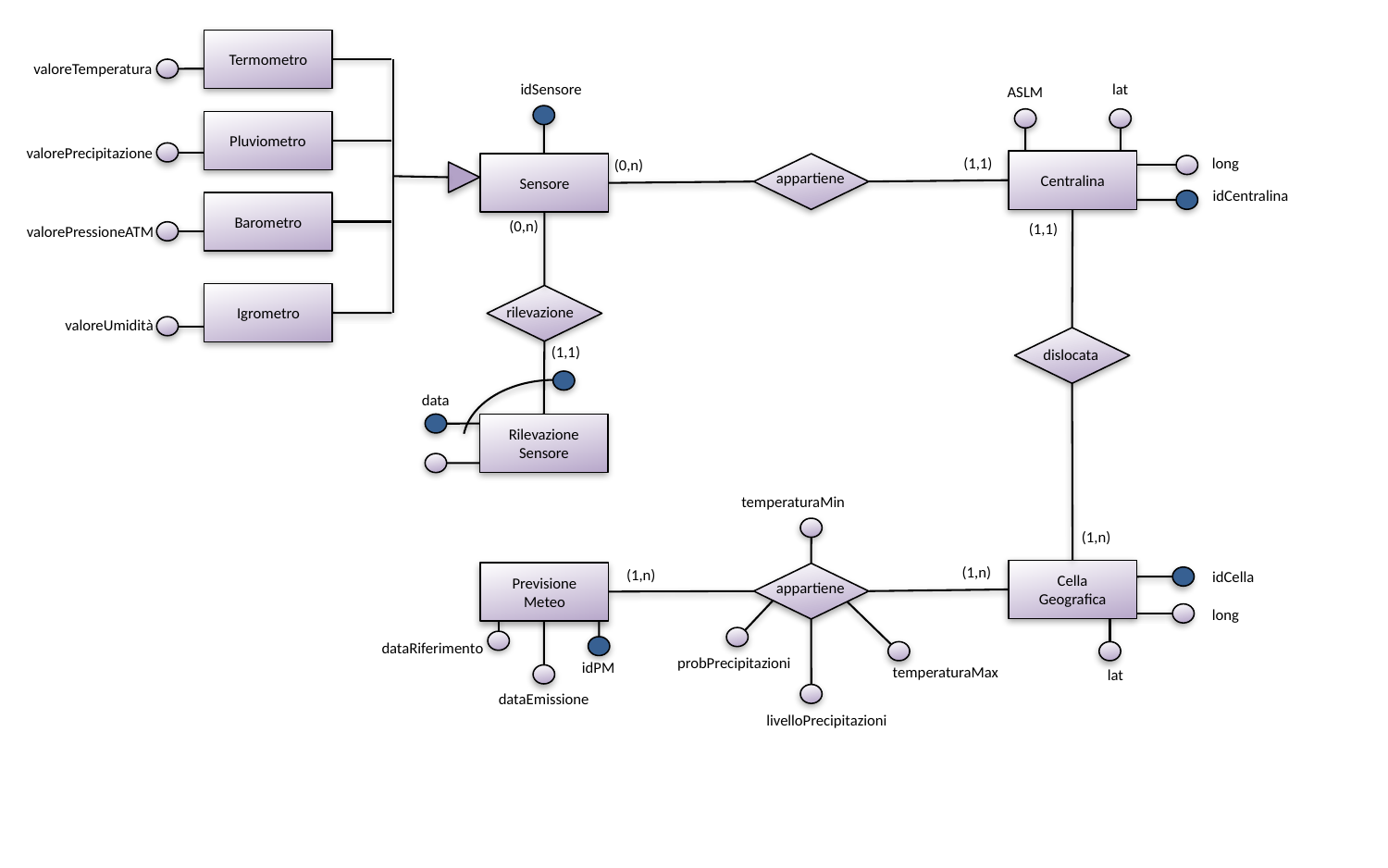

Termometro
valoreTemperatura

idSensore
lat
ASLM

Pluviometro
valorePrecipitazione

(1,1)
long
(0,n)
Centralina
Sensore

appartiene

idCentralina

Barometro
(0,n)
(1,1)
valorePressioneATM

Igrometro

rilevazione
valoreUmidità

(1,1)
dislocata

data

Rilevazione Sensore

temperaturaMin

(1,n)
(1,n)
(1,n)
Cella Geografica
idCella
Previsione Meteo

appartiene
long

dataRiferimento

probPrecipitazioni
idPM
temperaturaMax
lat

dataEmissione

livelloPrecipitazioni